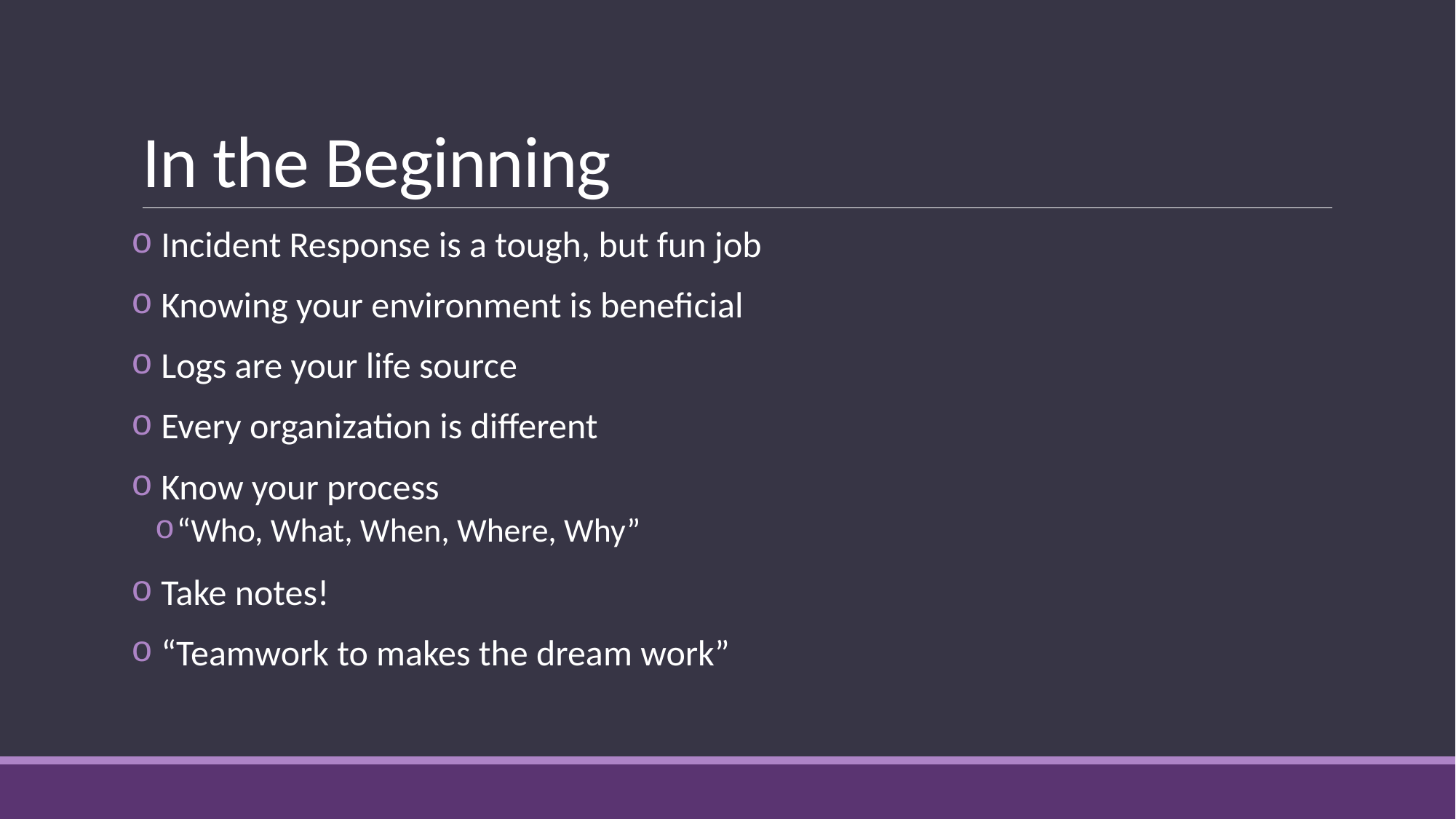

# In the Beginning
 Incident Response is a tough, but fun job
 Knowing your environment is beneficial
 Logs are your life source
 Every organization is different
 Know your process
“Who, What, When, Where, Why”
 Take notes!
 “Teamwork to makes the dream work”